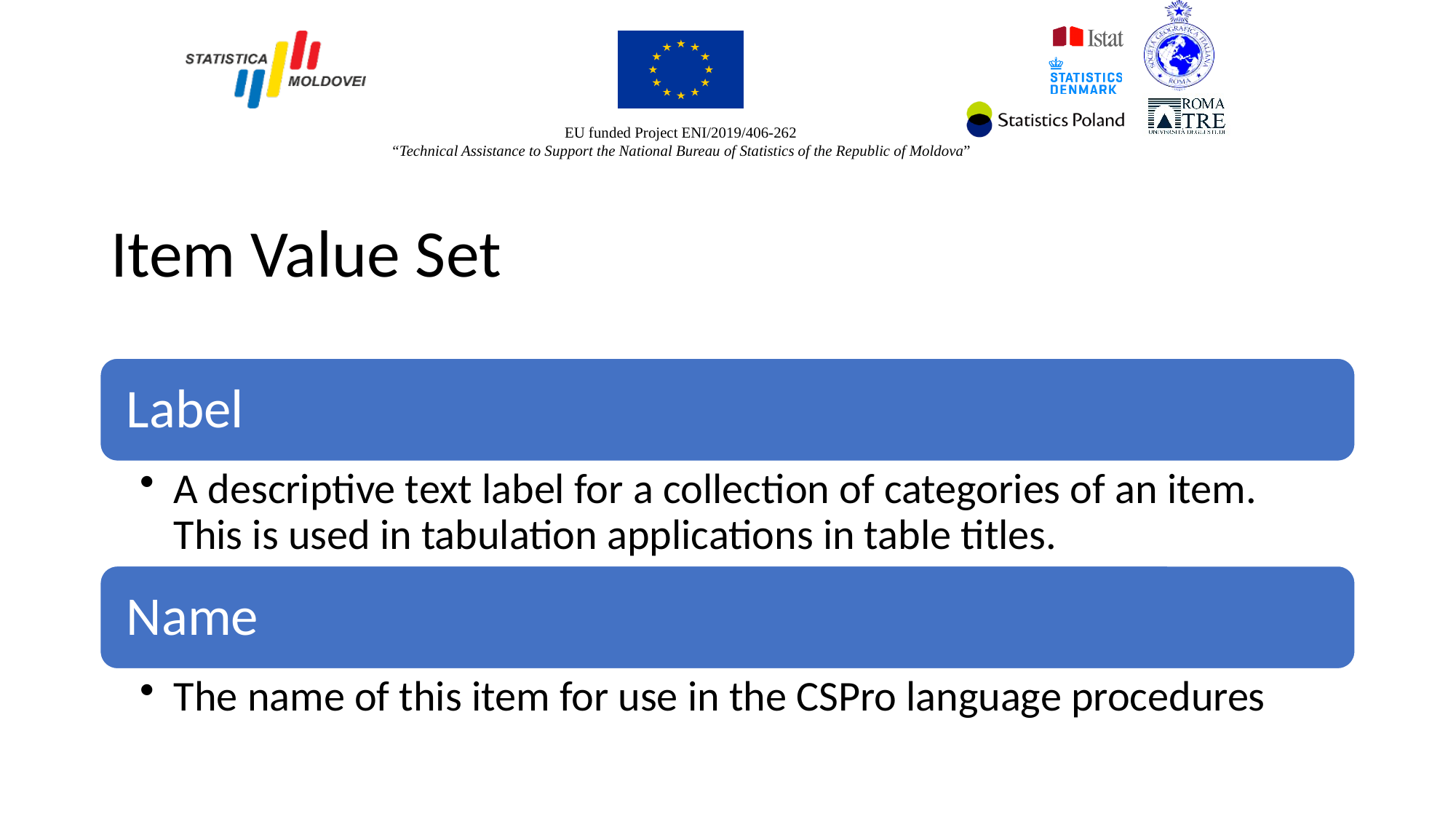

# Item Value Set
Label
A descriptive text label for a collection of categories of an item. This is used in tabulation applications in table titles.
Name
The name of this item for use in the CSPro language procedures